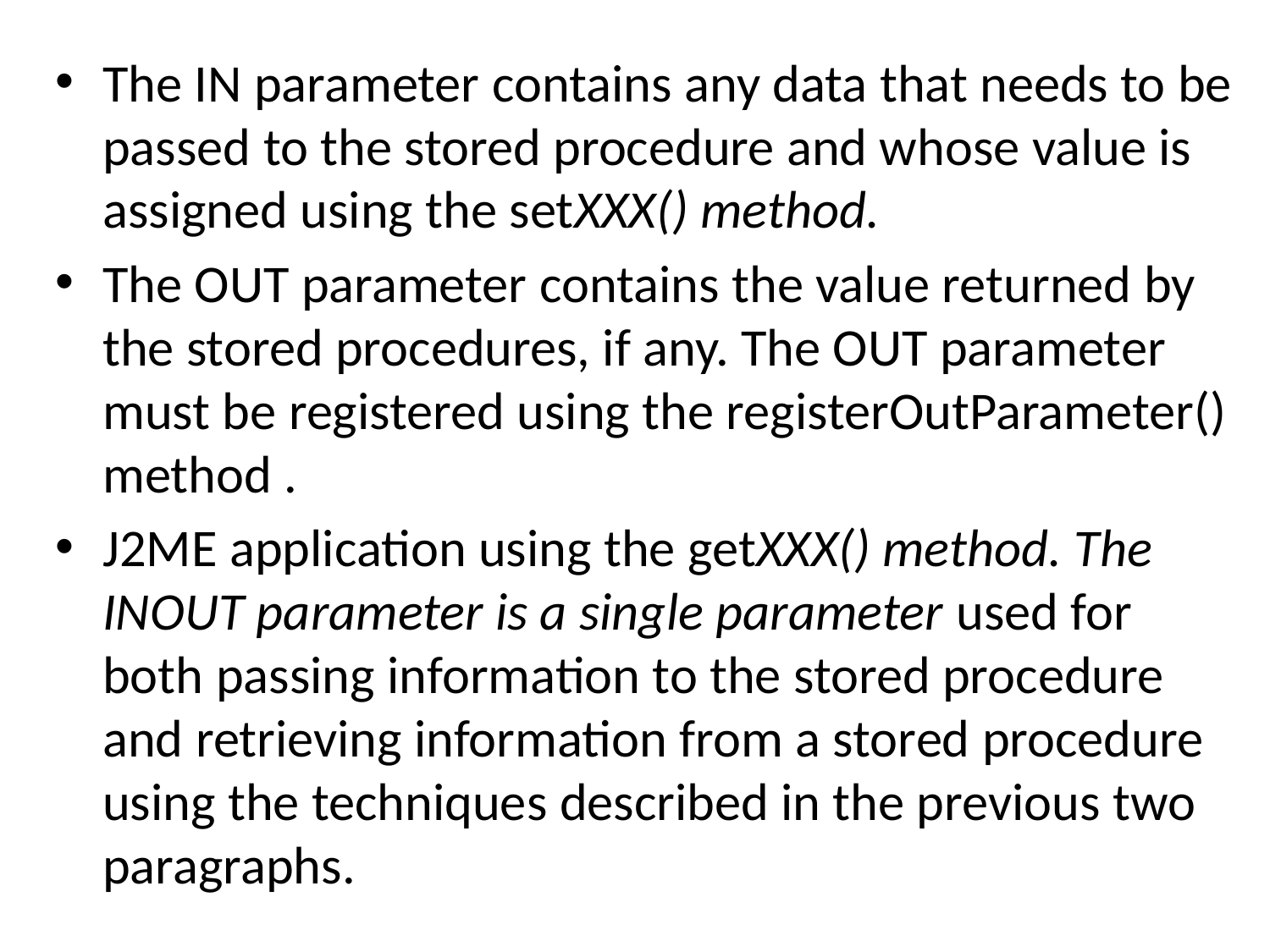

The IN parameter contains any data that needs to be passed to the stored procedure and whose value is assigned using the setXXX() method.
The OUT parameter contains the value returned by the stored procedures, if any. The OUT parameter must be registered using the registerOutParameter() method .
J2ME application using the getXXX() method. The INOUT parameter is a single parameter used for both passing information to the stored procedure and retrieving information from a stored procedure using the techniques described in the previous two paragraphs.